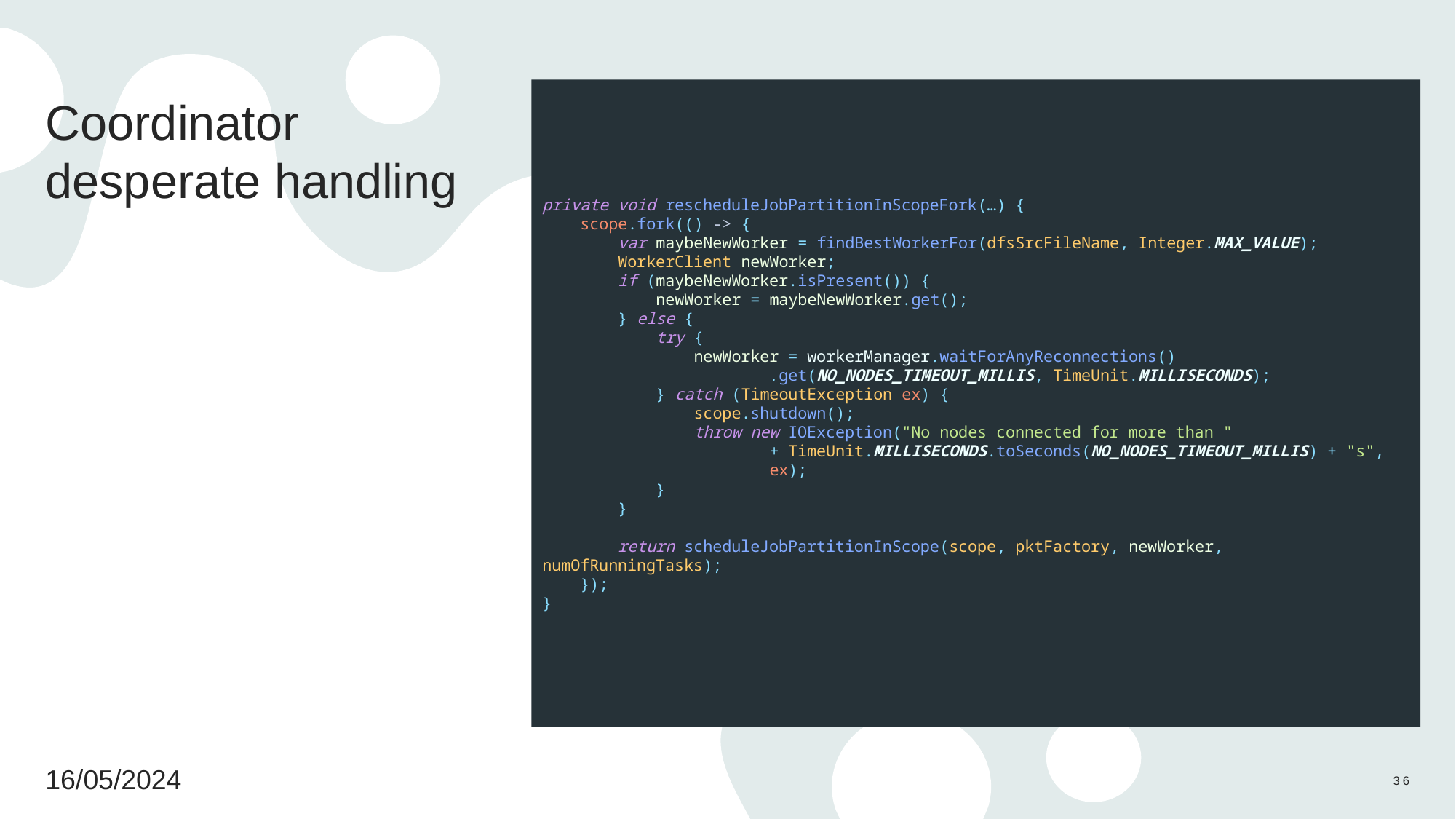

# Coordinator desperate handling
private void rescheduleJobPartitionInScopeFork(…) {
    scope.fork(() -> {
        var maybeNewWorker = findBestWorkerFor(dfsSrcFileName, Integer.MAX_VALUE);
        WorkerClient newWorker;
        if (maybeNewWorker.isPresent()) {
            newWorker = maybeNewWorker.get();
        } else {
            try {
                newWorker = workerManager.waitForAnyReconnections()
                        .get(NO_NODES_TIMEOUT_MILLIS, TimeUnit.MILLISECONDS);
            } catch (TimeoutException ex) {
                scope.shutdown();
                throw new IOException("No nodes connected for more than "
                        + TimeUnit.MILLISECONDS.toSeconds(NO_NODES_TIMEOUT_MILLIS) + "s",
                        ex);
            }
        }
        return scheduleJobPartitionInScope(scope, pktFactory, newWorker, numOfRunningTasks);
    });
}

16/05/2024
36